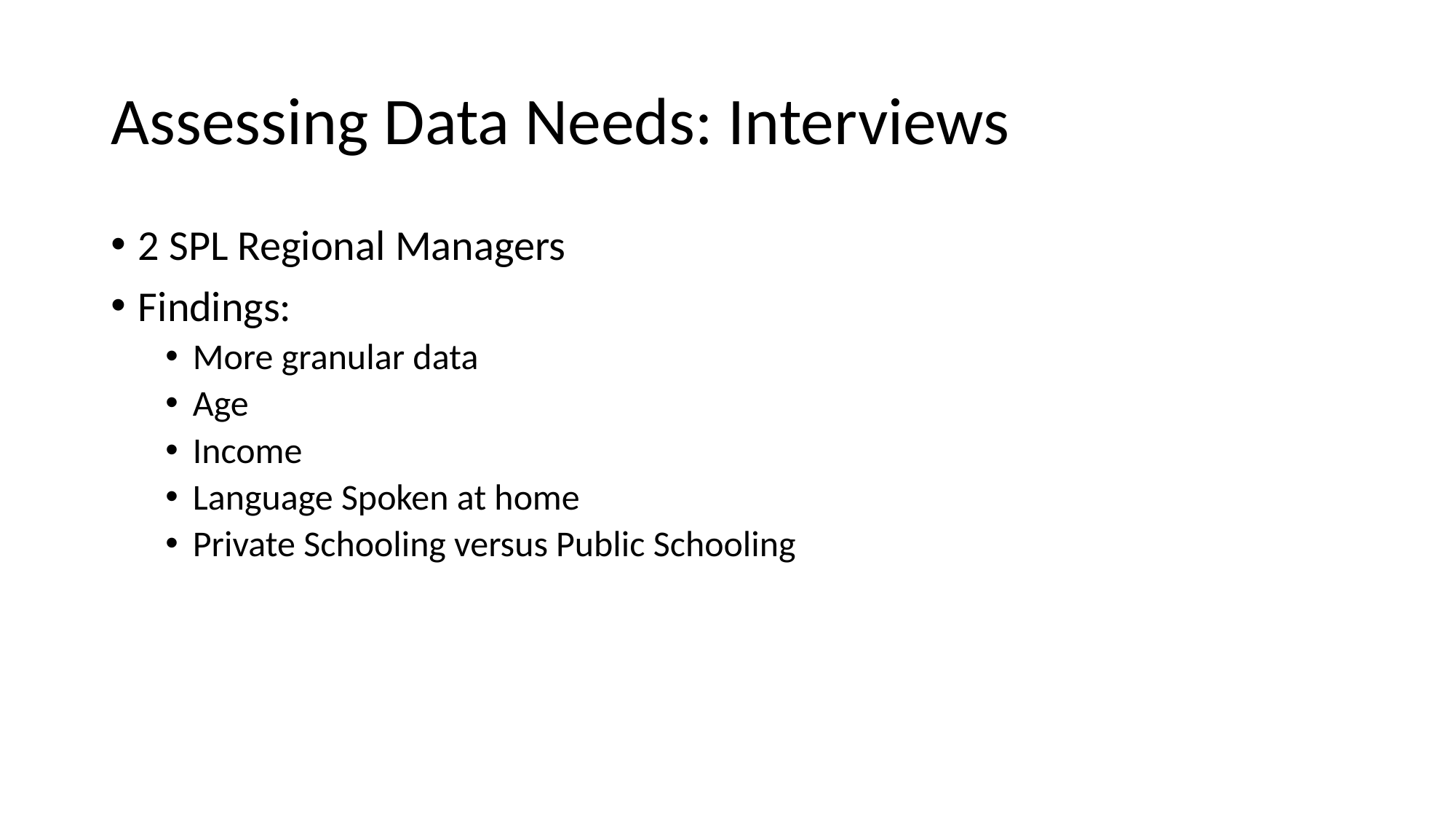

# Assessing Data Needs: Interviews
2 SPL Regional Managers
Findings:
More granular data
Age
Income
Language Spoken at home
Private Schooling versus Public Schooling